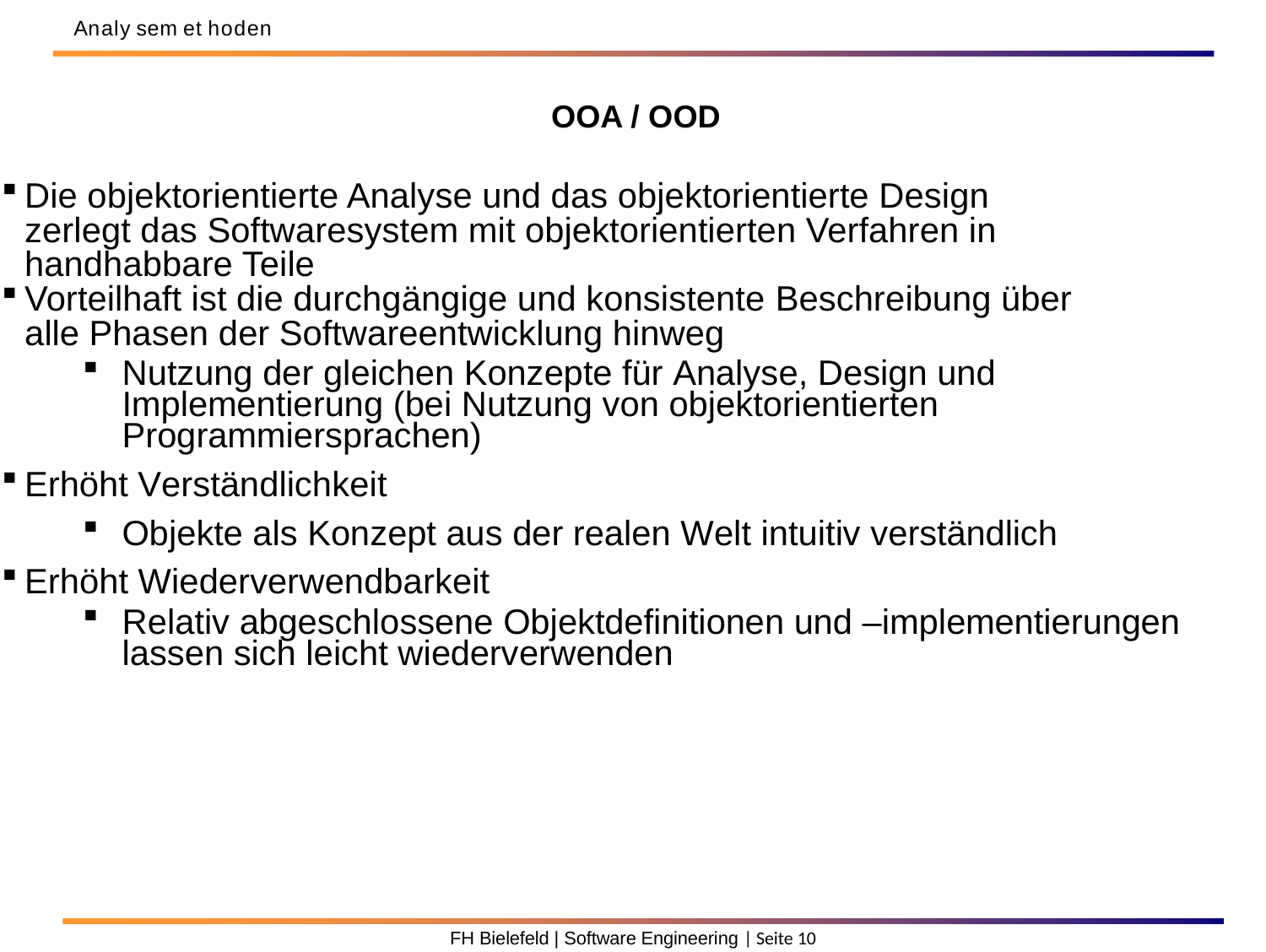

Analy sem et hoden
OOA / OOD
Die objektorientierte Analyse und das objektorientierte Design zerlegt das Softwaresystem mit objektorientierten Verfahren in handhabbare Teile
Vorteilhaft ist die durchgängige und konsistente Beschreibung über alle Phasen der Softwareentwicklung hinweg
Nutzung der gleichen Konzepte für Analyse, Design und Implementierung (bei Nutzung von objektorientierten Programmiersprachen)
Erhöht Verständlichkeit
Objekte als Konzept aus der realen Welt intuitiv verständlich
Erhöht Wiederverwendbarkeit
Relativ abgeschlossene Objektdefinitionen und –implementierungen lassen sich leicht wiederverwenden